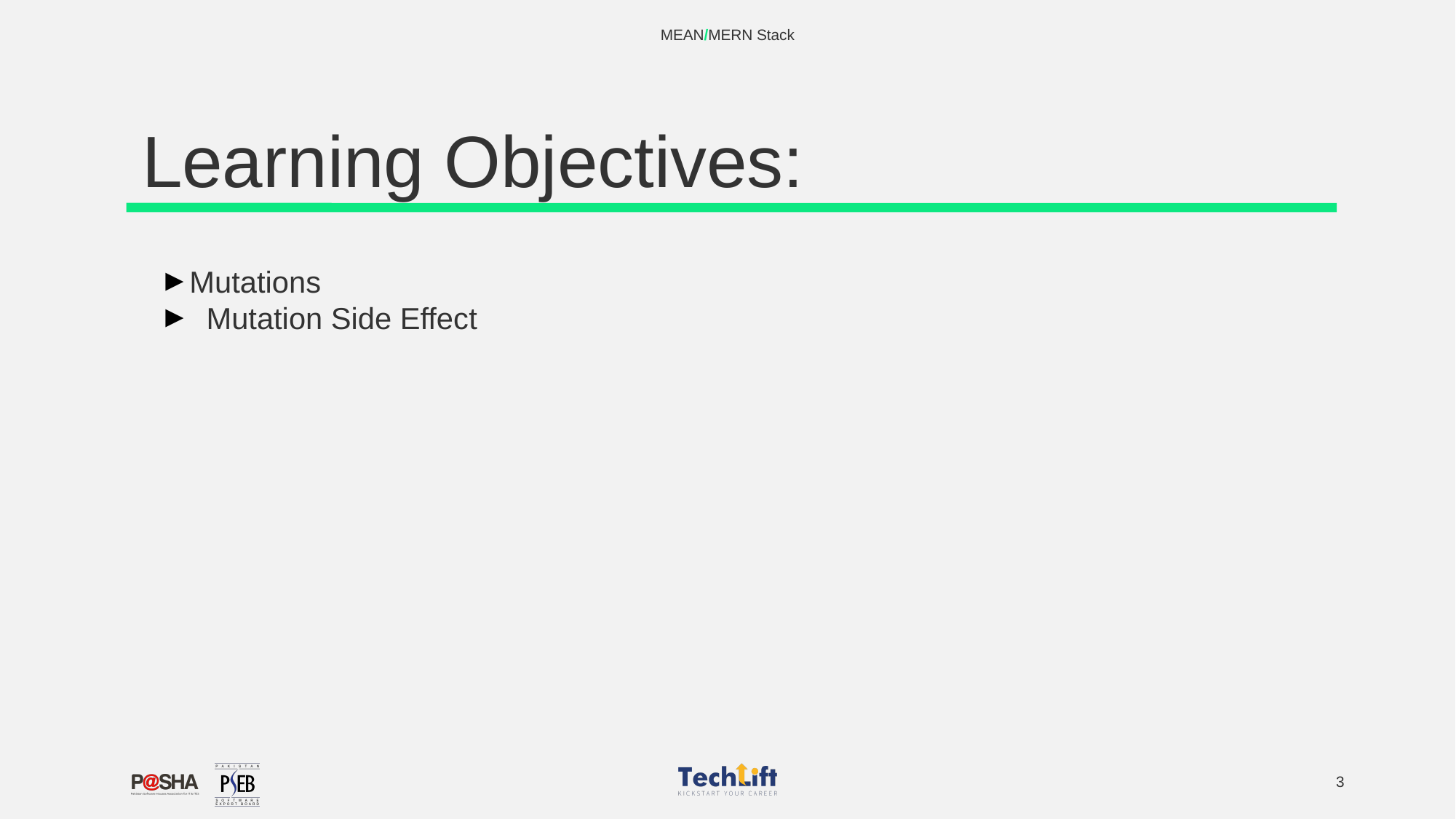

MEAN/MERN Stack
# Learning Objectives:

Mutations
  Mutation Side Effect

3